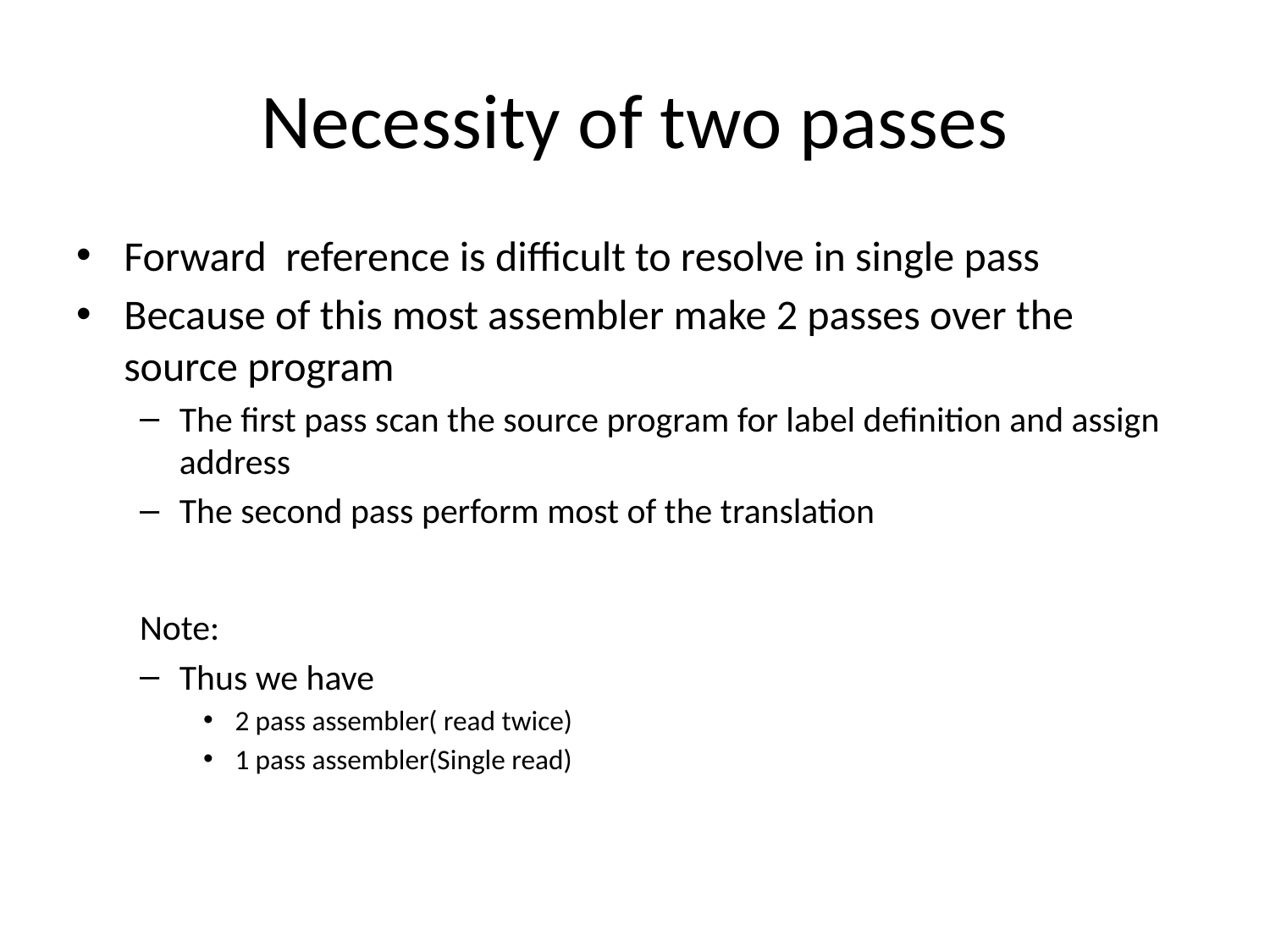

# Necessity of two passes
Forward  reference is difficult to resolve in single pass
Because of this most assembler make 2 passes over the source program
The first pass scan the source program for label definition and assign address
The second pass perform most of the translation

Note:
Thus we have
2 pass assembler( read twice)
1 pass assembler(Single read)